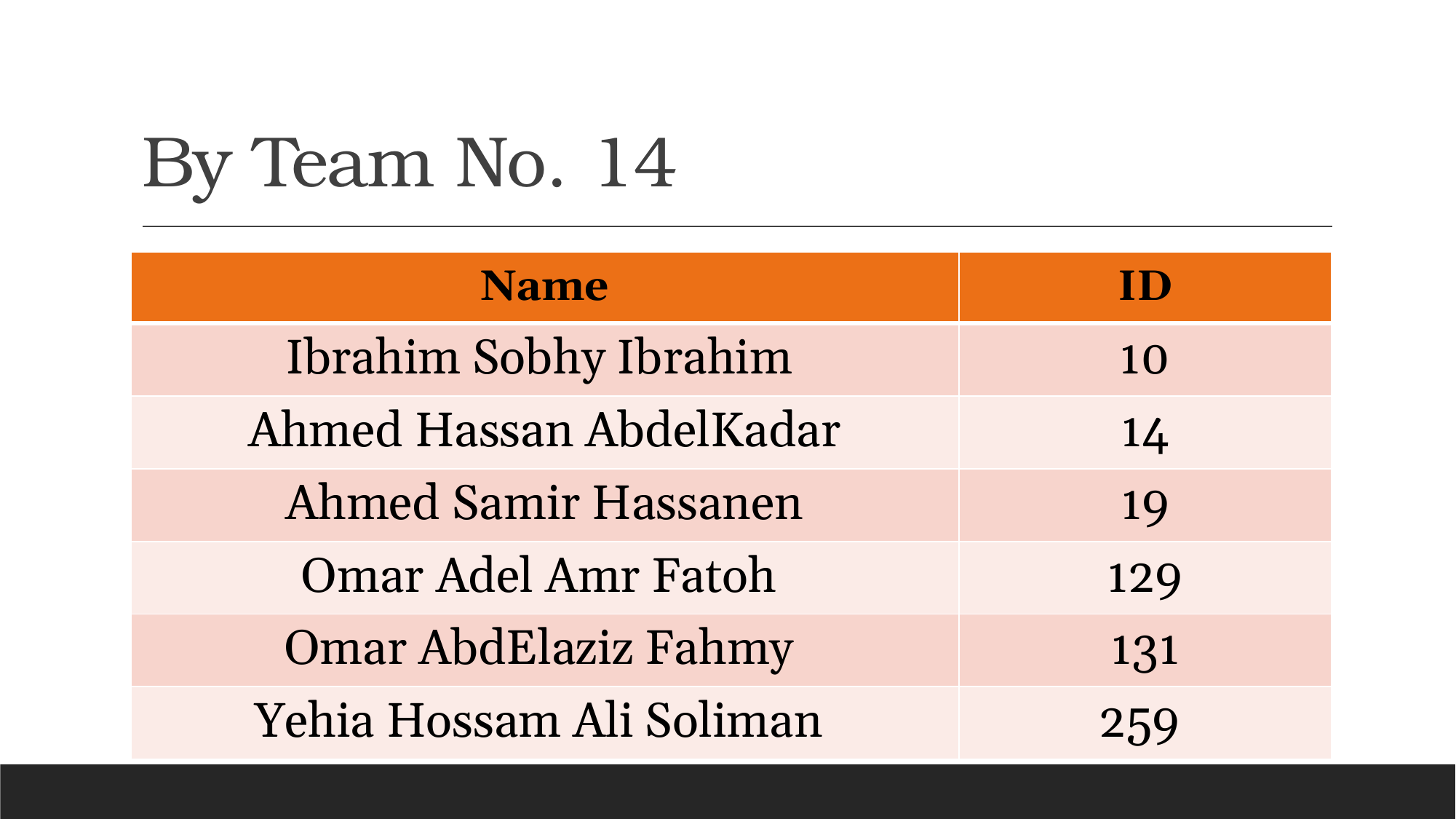

# By Team No. 14
| Name | ID |
| --- | --- |
| Ibrahim Sobhy Ibrahim | 10 |
| Ahmed Hassan AbdelKadar | 14 |
| Ahmed Samir Hassanen | 19 |
| Omar Adel Amr Fatoh | 129 |
| Omar AbdElaziz Fahmy | 131 |
| Yehia Hossam Ali Soliman | 259 |